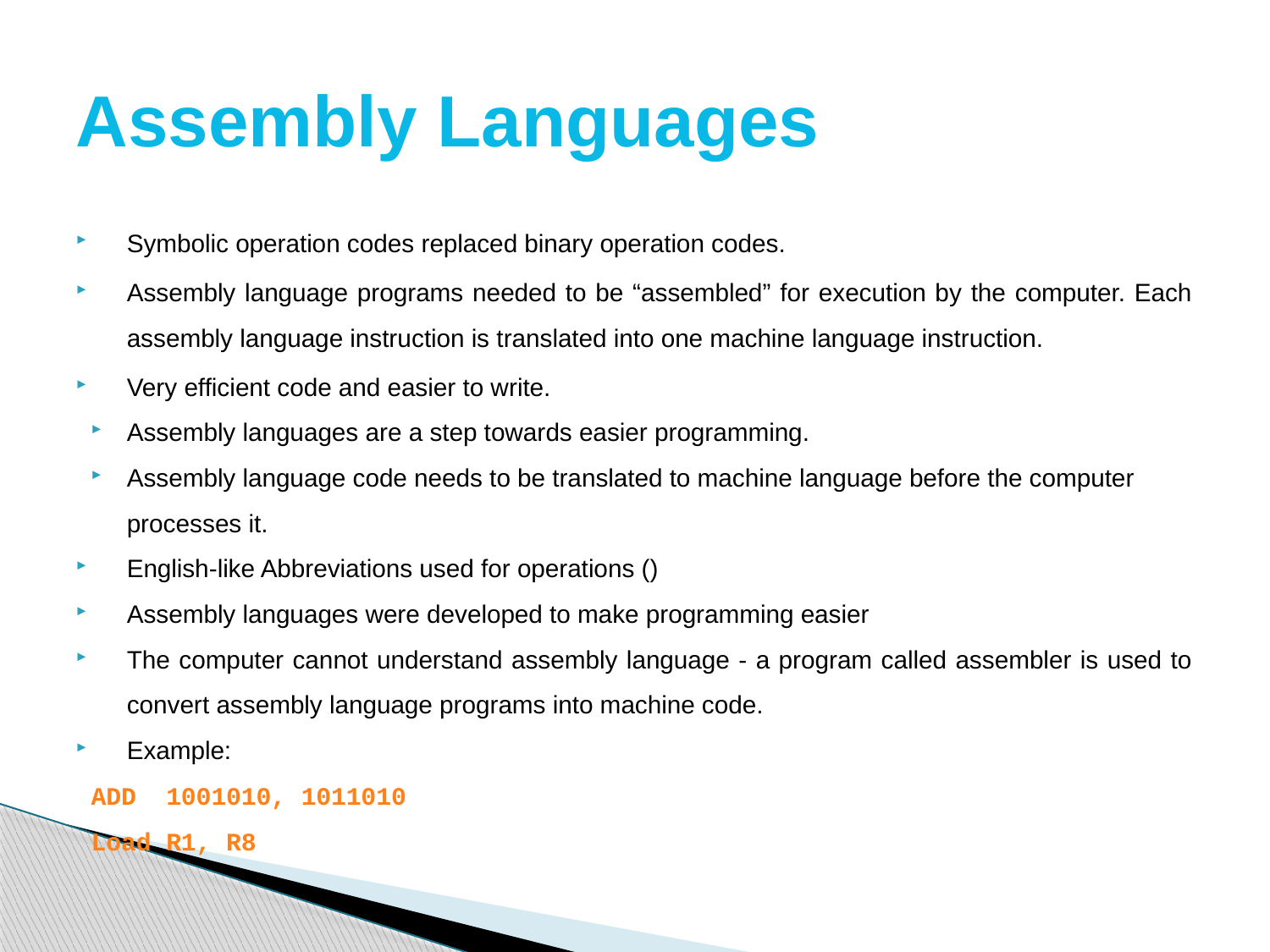

# Assembly Languages
Symbolic operation codes replaced binary operation codes.
Assembly language programs needed to be “assembled” for execution by the computer. Each assembly language instruction is translated into one machine language instruction.
Very efficient code and easier to write.
Assembly languages are a step towards easier programming.
Assembly language code needs to be translated to machine language before the computer processes it.
English-like Abbreviations used for operations ()
Assembly languages were developed to make programming easier
The computer cannot understand assembly language - a program called assembler is used to convert assembly language programs into machine code.
Example:
	ADD  1001010, 1011010
	Load R1, R8